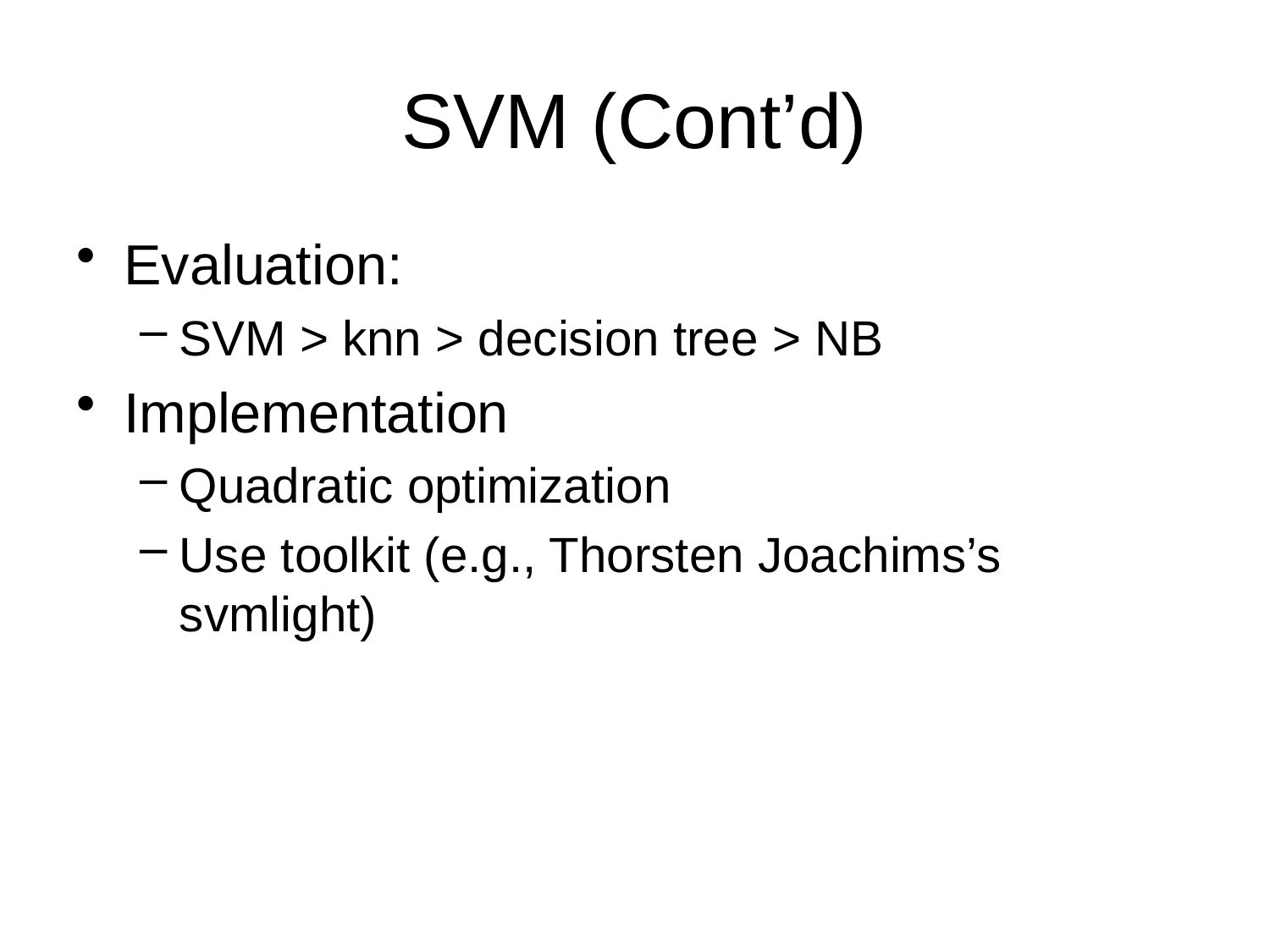

# SVM (Cont’d)
Evaluation:
SVM > knn > decision tree > NB
Implementation
Quadratic optimization
Use toolkit (e.g., Thorsten Joachims’s svmlight)